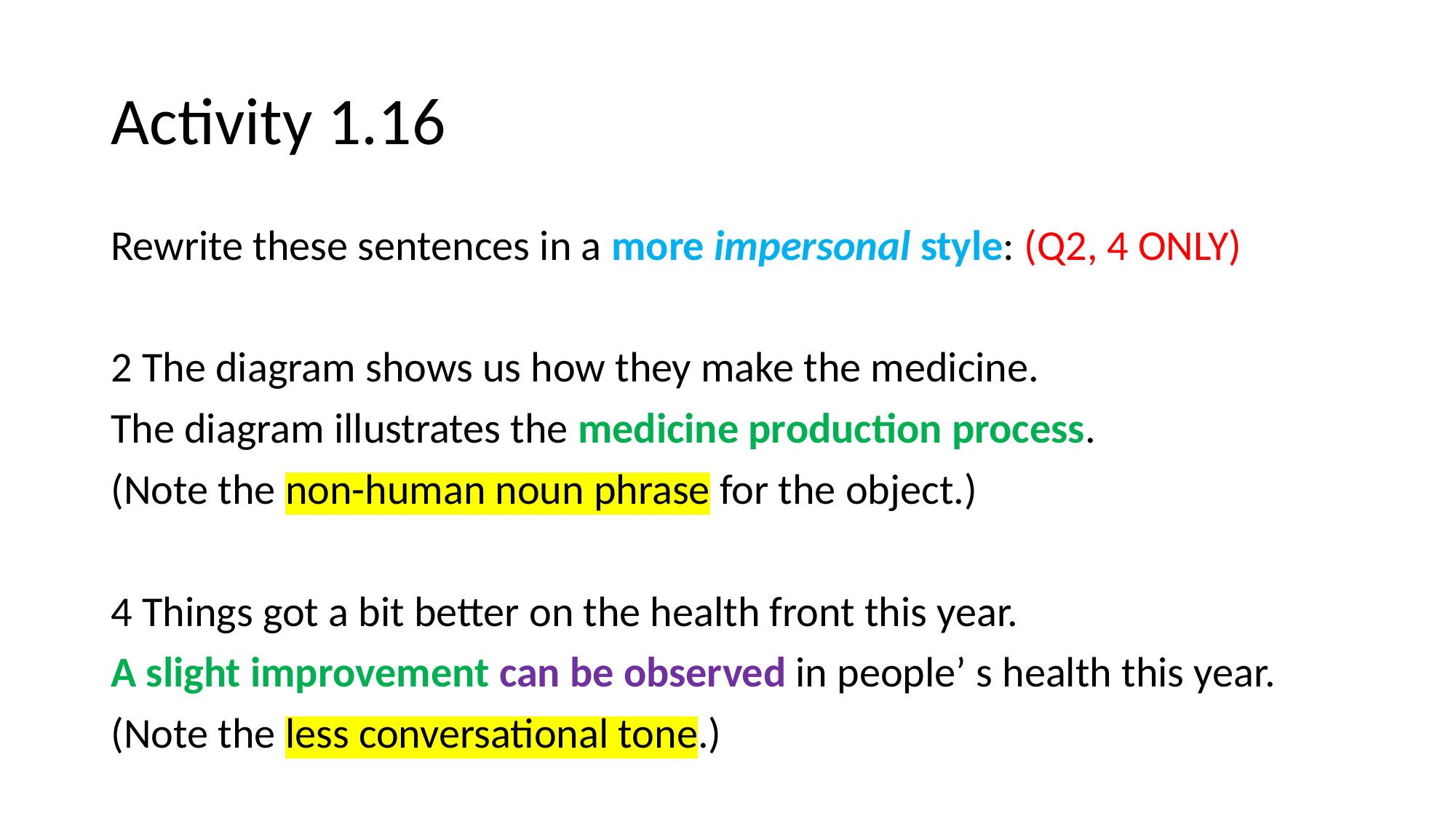

# Activity 1.16
Rewrite these sentences in a more impersonal style: (Q2, 4 ONLY)

2 The diagram shows us how they make the medicine.
The diagram illustrates the medicine production process.
(Note the non-human noun phrase for the object.)

4 Things got a bit better on the health front this year.
A slight improvement can be observed in people’ s health this year.
(Note the less conversational tone.)